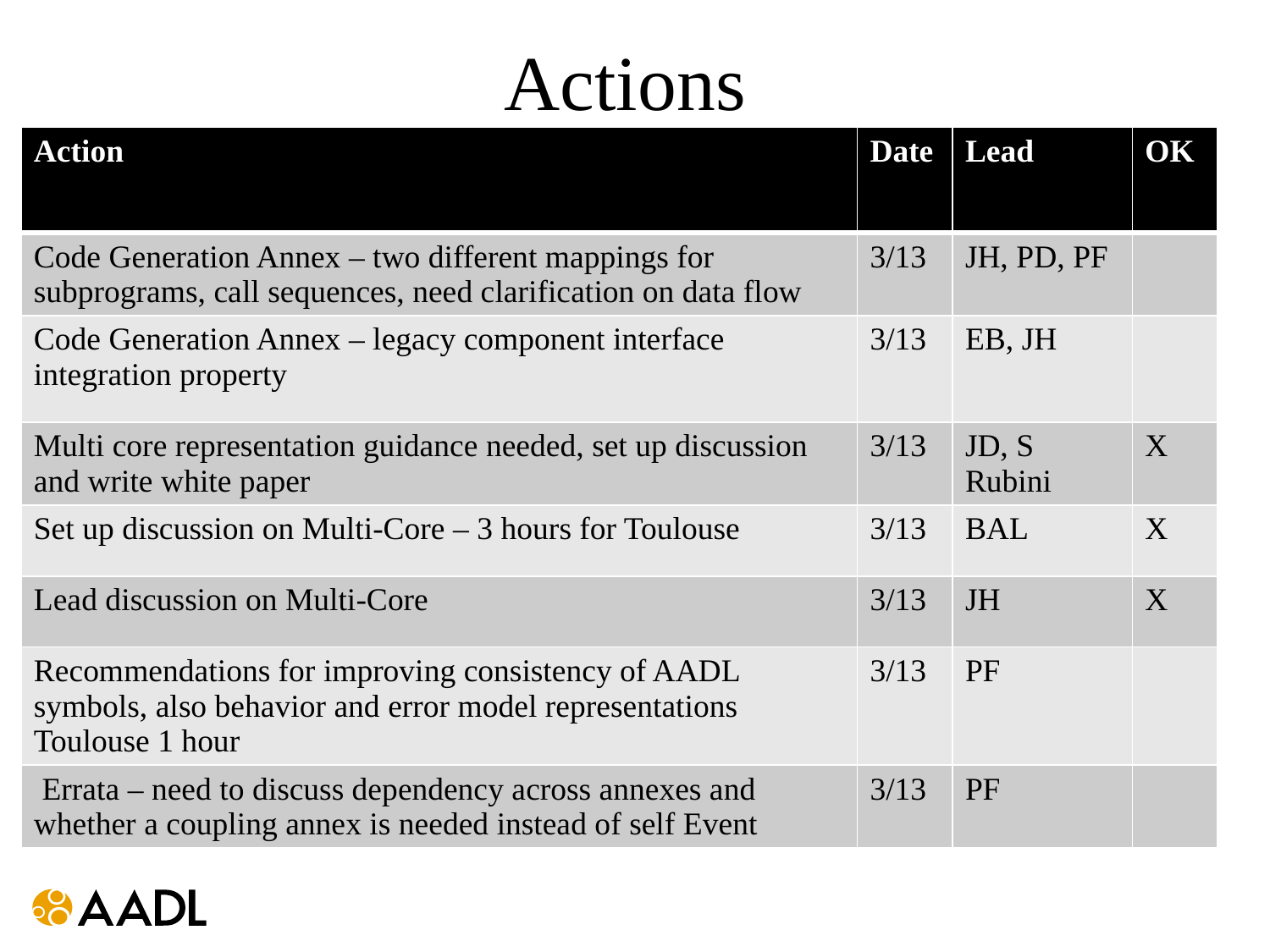

# Actions
| Action | Date | Lead | OK |
| --- | --- | --- | --- |
| Code Generation Annex – two different mappings for subprograms, call sequences, need clarification on data flow | 3/13 | JH, PD, PF |  |
| Code Generation Annex – legacy component interface integration property | 3/13 | EB, JH |  |
| Multi core representation guidance needed, set up discussion and write white paper | 3/13 | JD, S Rubini | X |
| Set up discussion on Multi-Core – 3 hours for Toulouse | 3/13 | BAL | X |
| Lead discussion on Multi-Core | 3/13 | JH | X |
| Recommendations for improving consistency of AADL symbols, also behavior and error model representations Toulouse 1 hour | 3/13 | PF |  |
| Errata – need to discuss dependency across annexes and whether a coupling annex is needed instead of self Event | 3/13 | PF |  |
Bruce contact Thierry on need to update 653 Annex
Jerome